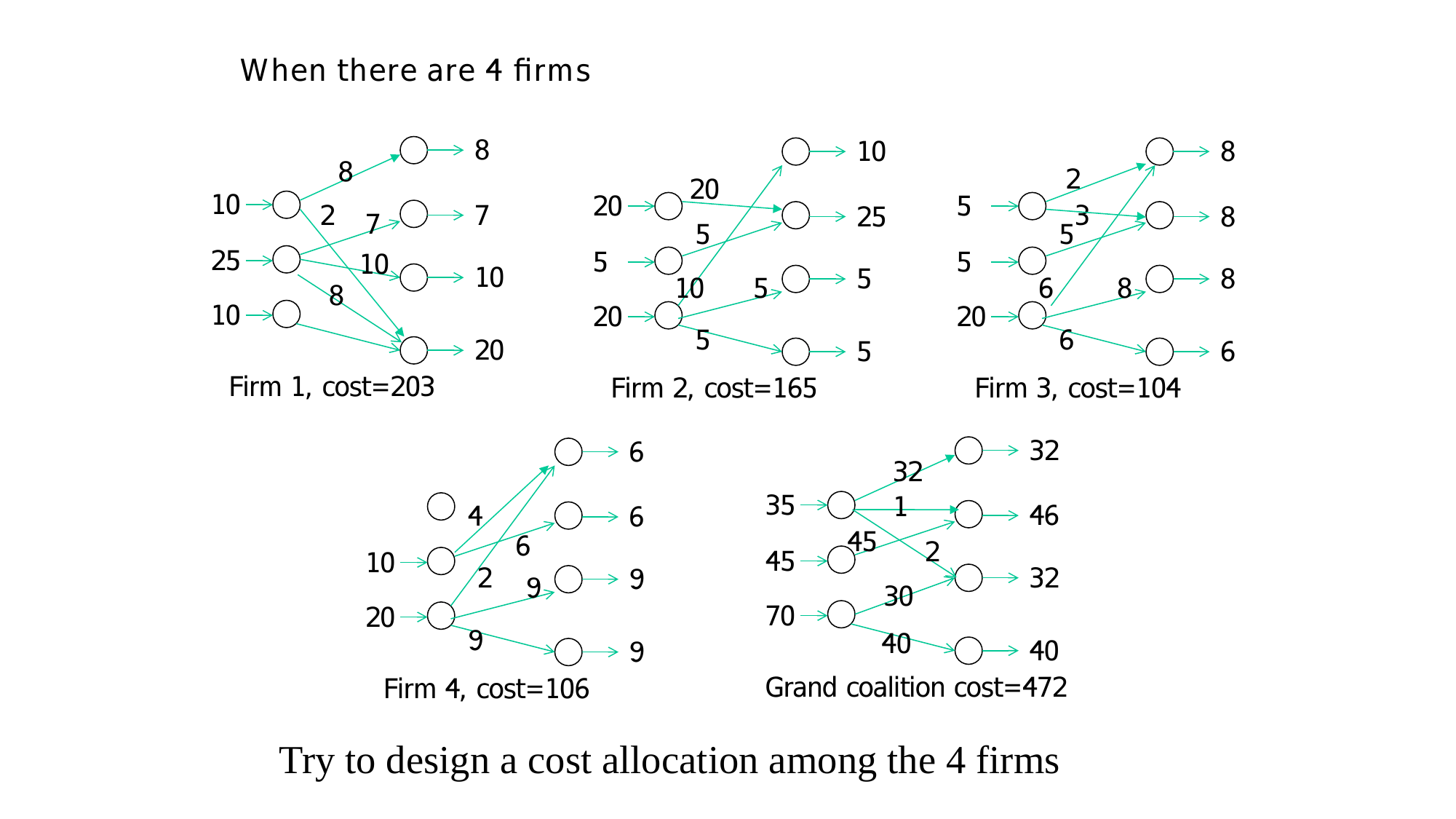

When there are 4 firms
8

8

10

2
7

7

25
10

10

8
10

20

Firm 1, cost=203
10

20
20

25

5
5

5
10
5

20

5
5

Firm 2, cost=165
8

5

3
8

5
5

8
6
8

20

6
6

Firm 3, cost=104
2

32

32

35
1

46

2
45

32

30
70

40
40

Grand coalition cost=472
6

4
6

6
10

2
9
9

20

9
9

Firm 4, cost=106
45
Try to design a cost allocation among the 4 firms